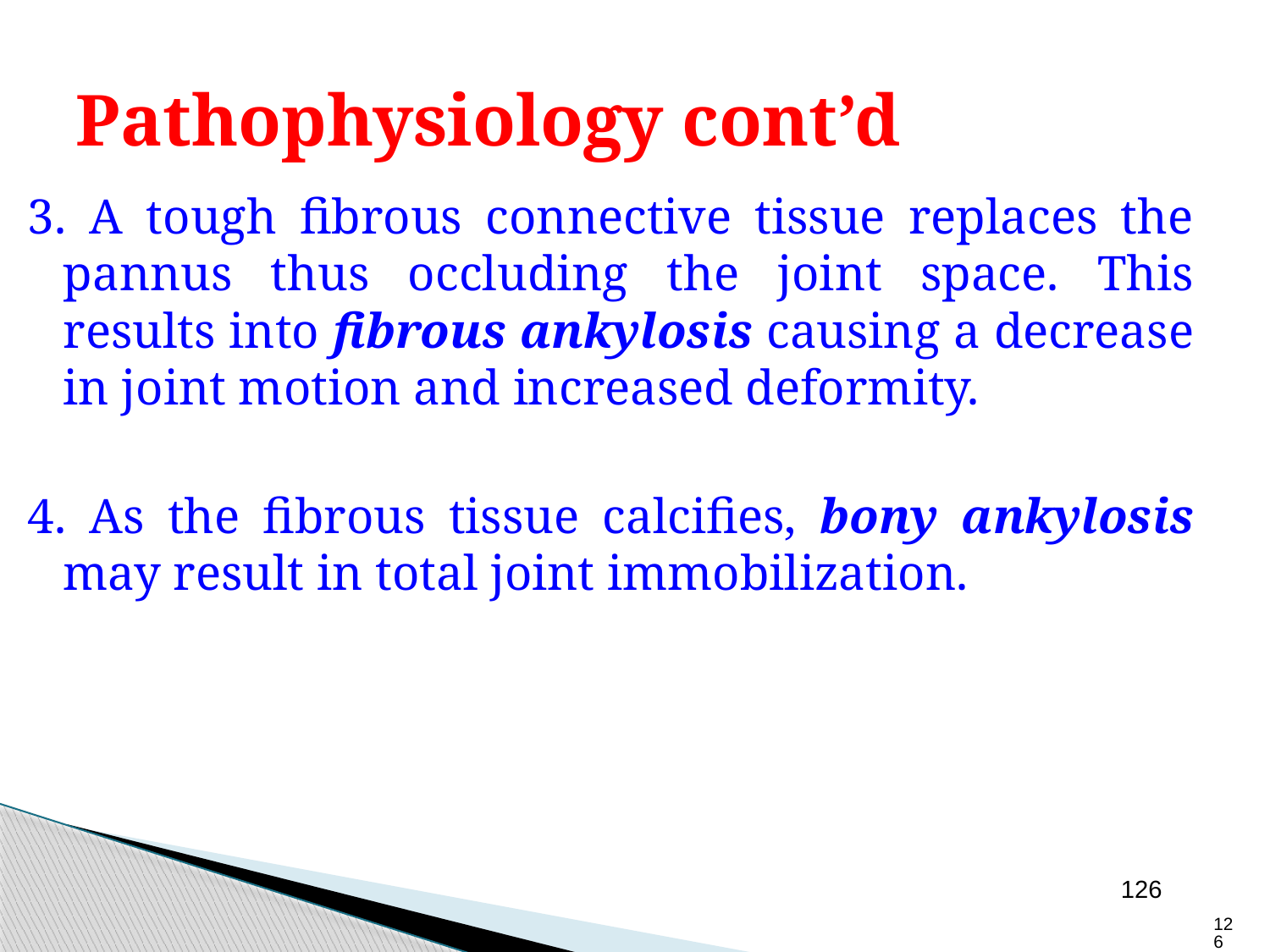

# Pathophysiology cont’d
3. A tough fibrous connective tissue replaces the pannus thus occluding the joint space. This results into fibrous ankylosis causing a decrease in joint motion and increased deformity.

4. As the fibrous tissue calcifies, bony ankylosis may result in total joint immobilization.
126
126